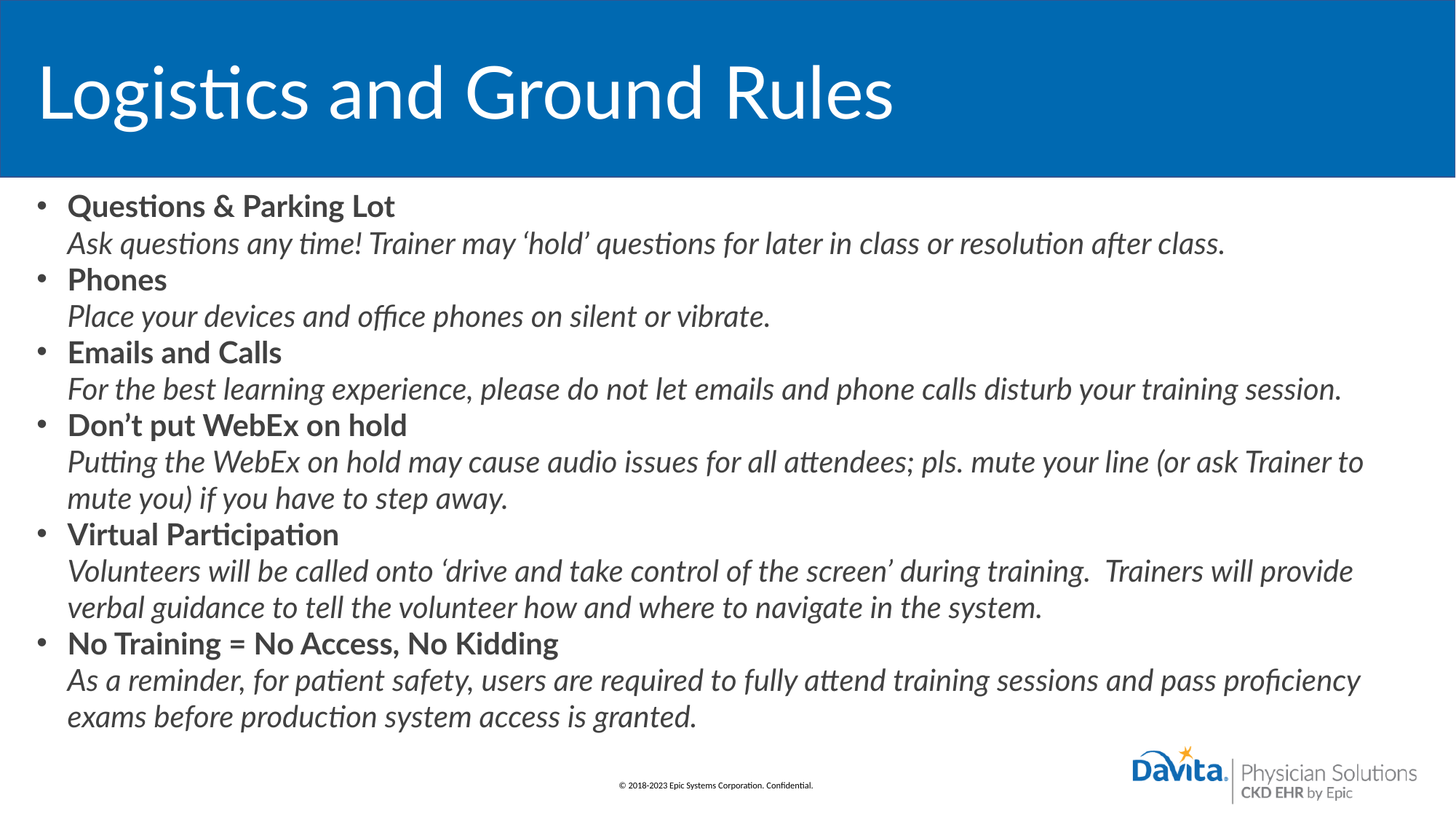

# Logistics and Ground Rules
Questions & Parking Lot
Ask questions any time! Trainer may ‘hold’ questions for later in class or resolution after class.
Phones
Place your devices and office phones on silent or vibrate.
Emails and Calls
For the best learning experience, please do not let emails and phone calls disturb your training session.
Don’t put WebEx on hold
Putting the WebEx on hold may cause audio issues for all attendees; pls. mute your line (or ask Trainer to mute you) if you have to step away.
Virtual Participation
Volunteers will be called onto ‘drive and take control of the screen’ during training.  Trainers will provide verbal guidance to tell the volunteer how and where to navigate in the system.
No Training = No Access, No Kidding
As a reminder, for patient safety, users are required to fully attend training sessions and pass proficiency exams before production system access is granted.